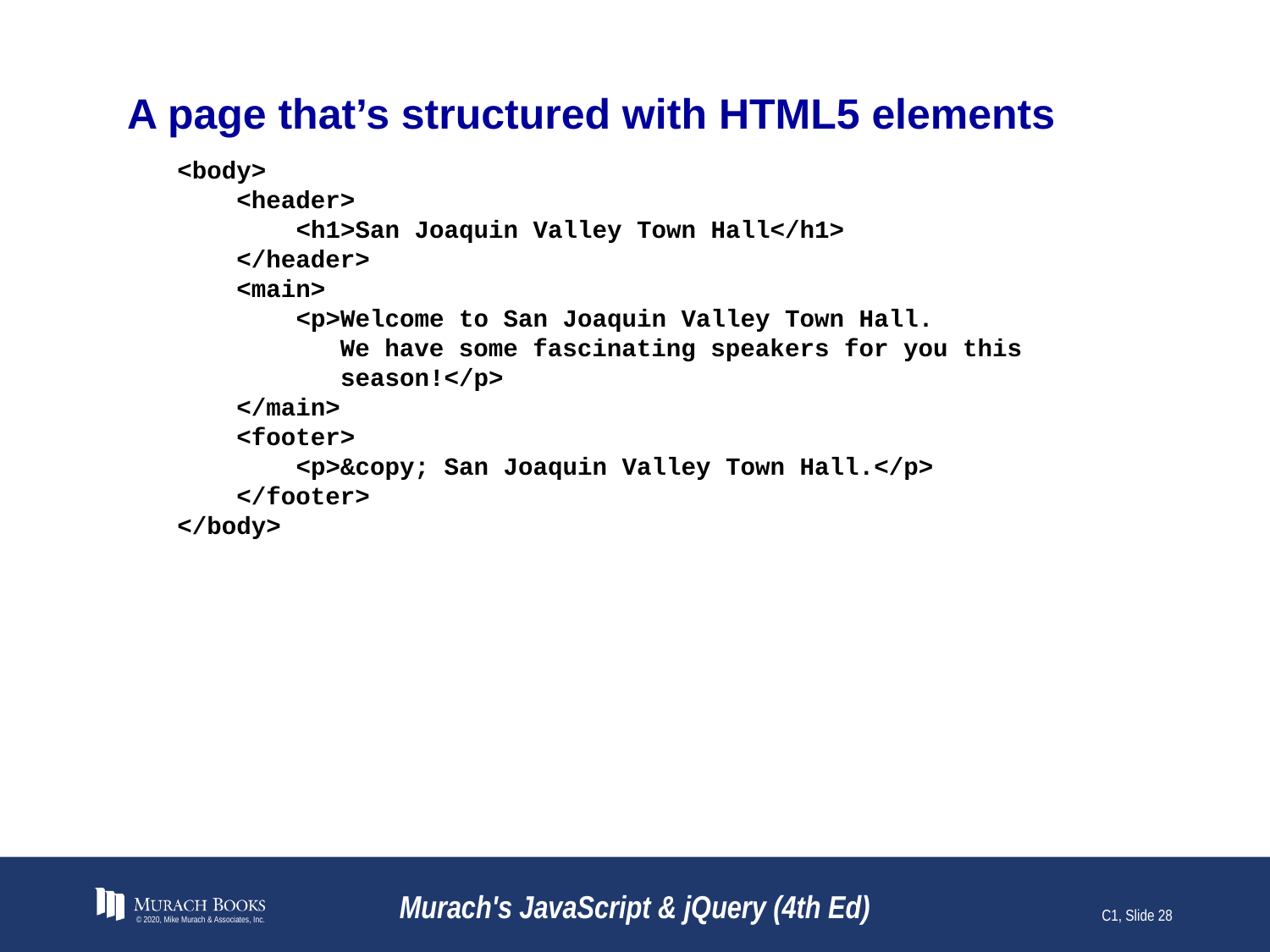

# A page that’s structured with HTML5 elements
<body>
    <header>
        <h1>San Joaquin Valley Town Hall</h1>
    </header>
    <main>
        <p>Welcome to San Joaquin Valley Town Hall.
           We have some fascinating speakers for you this
           season!</p>
    </main>
    <footer>
        <p>&copy; San Joaquin Valley Town Hall.</p>
    </footer>
</body>

© 2020, Mike Murach & Associates, Inc.
Murach's JavaScript & jQuery (4th Ed)

C1, Slide 28